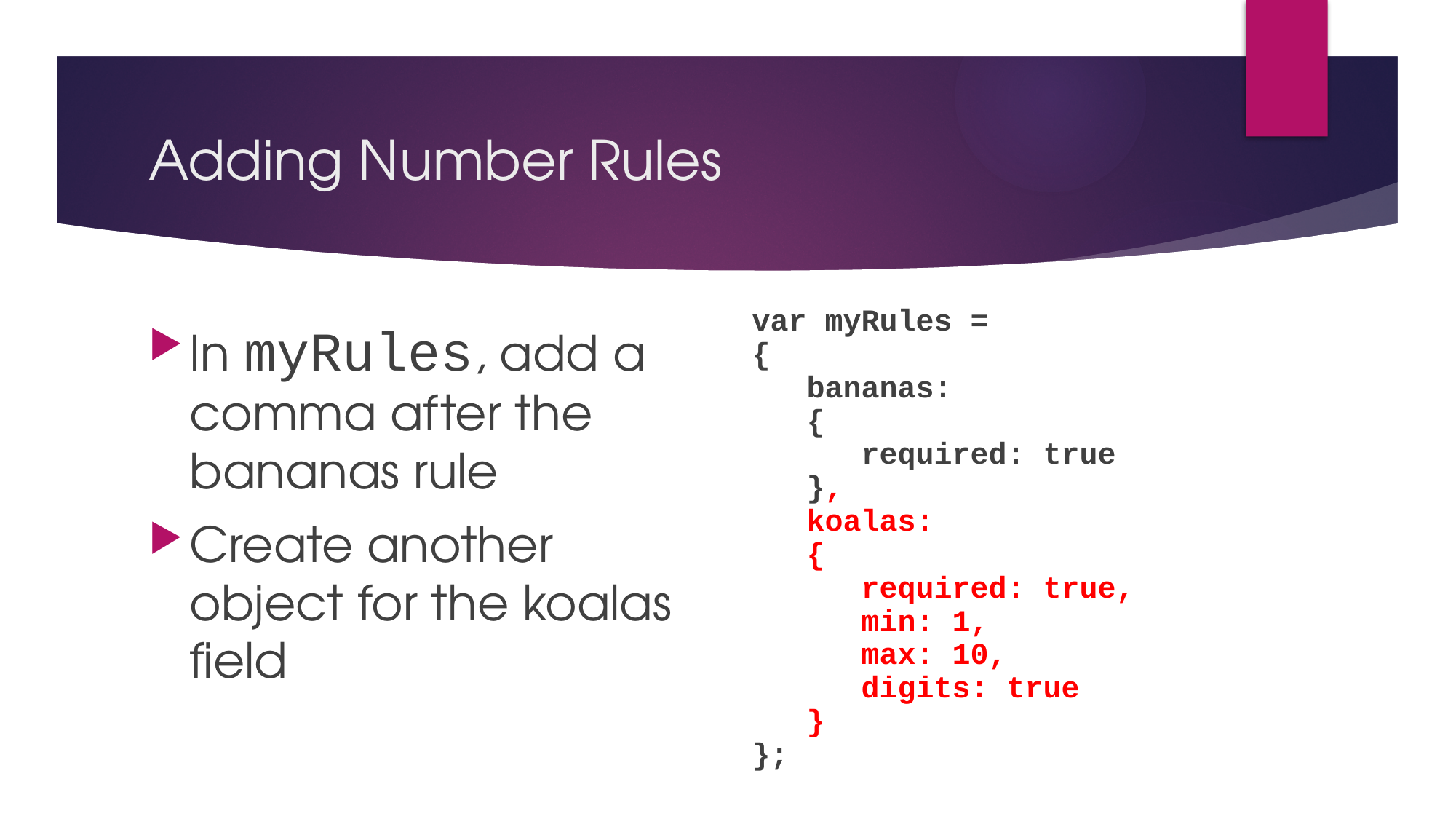

# Adding Number Rules
In myRules, add a comma after the bananas rule
Create another object for the koalas field

var myRules =
{
   bananas:
   {
      required: true
   },
   koalas:
   {
      required: true,
      min: 1,
      max: 10,
      digits: true
   }
};